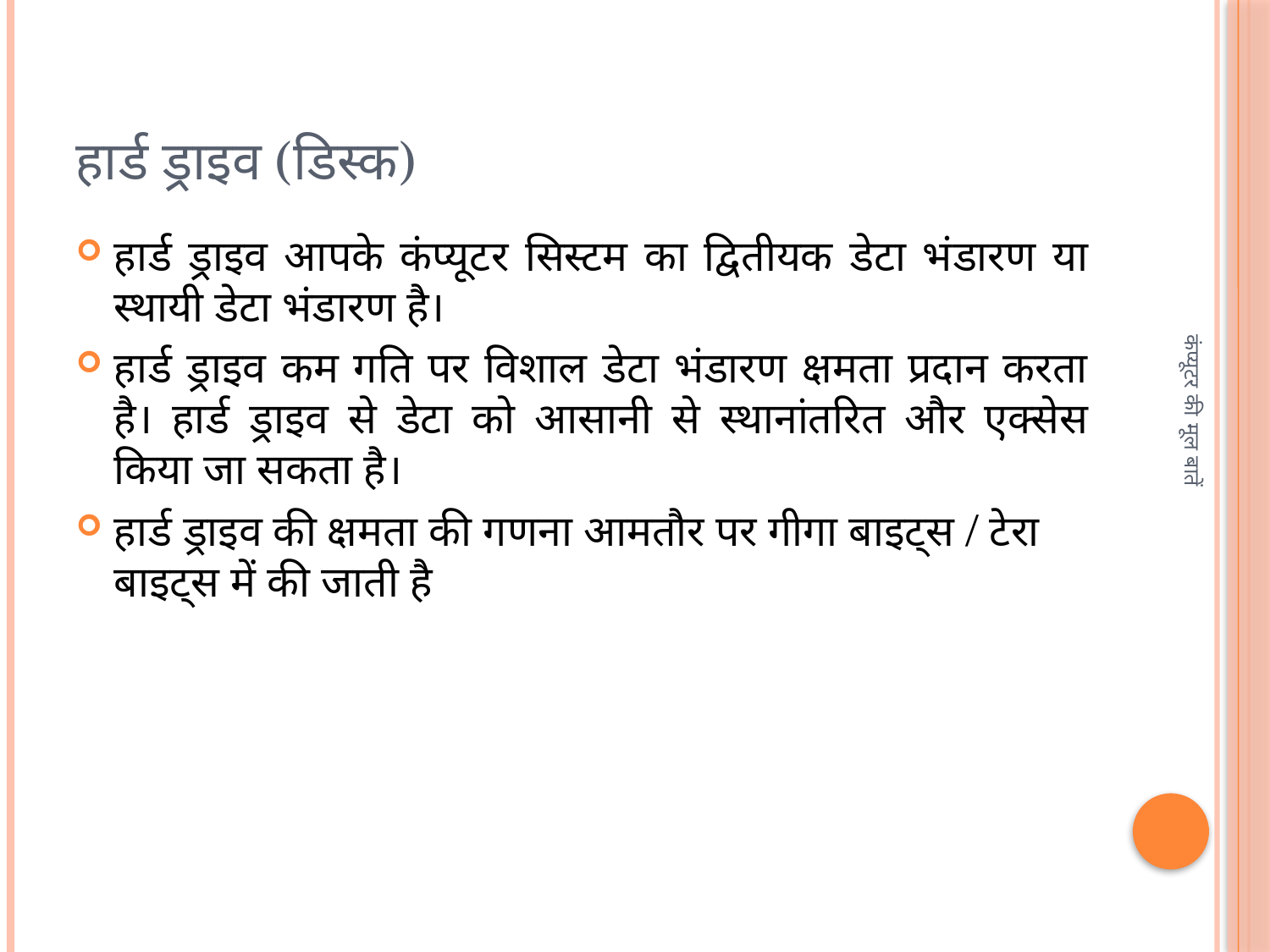

# हार्ड ड्राइव (डिस्क)
हार्ड ड्राइव आपके कंप्यूटर सिस्टम का द्वितीयक डेटा भंडारण या स्थायी डेटा भंडारण है।
हार्ड ड्राइव कम गति पर विशाल डेटा भंडारण क्षमता प्रदान करता है। हार्ड ड्राइव से डेटा को आसानी से स्थानांतरित और एक्सेस किया जा सकता है।
हार्ड ड्राइव की क्षमता की गणना आमतौर पर गीगा बाइट्स / टेरा बाइट्स में की जाती है
कंप्यूटर की मूल बातें
10